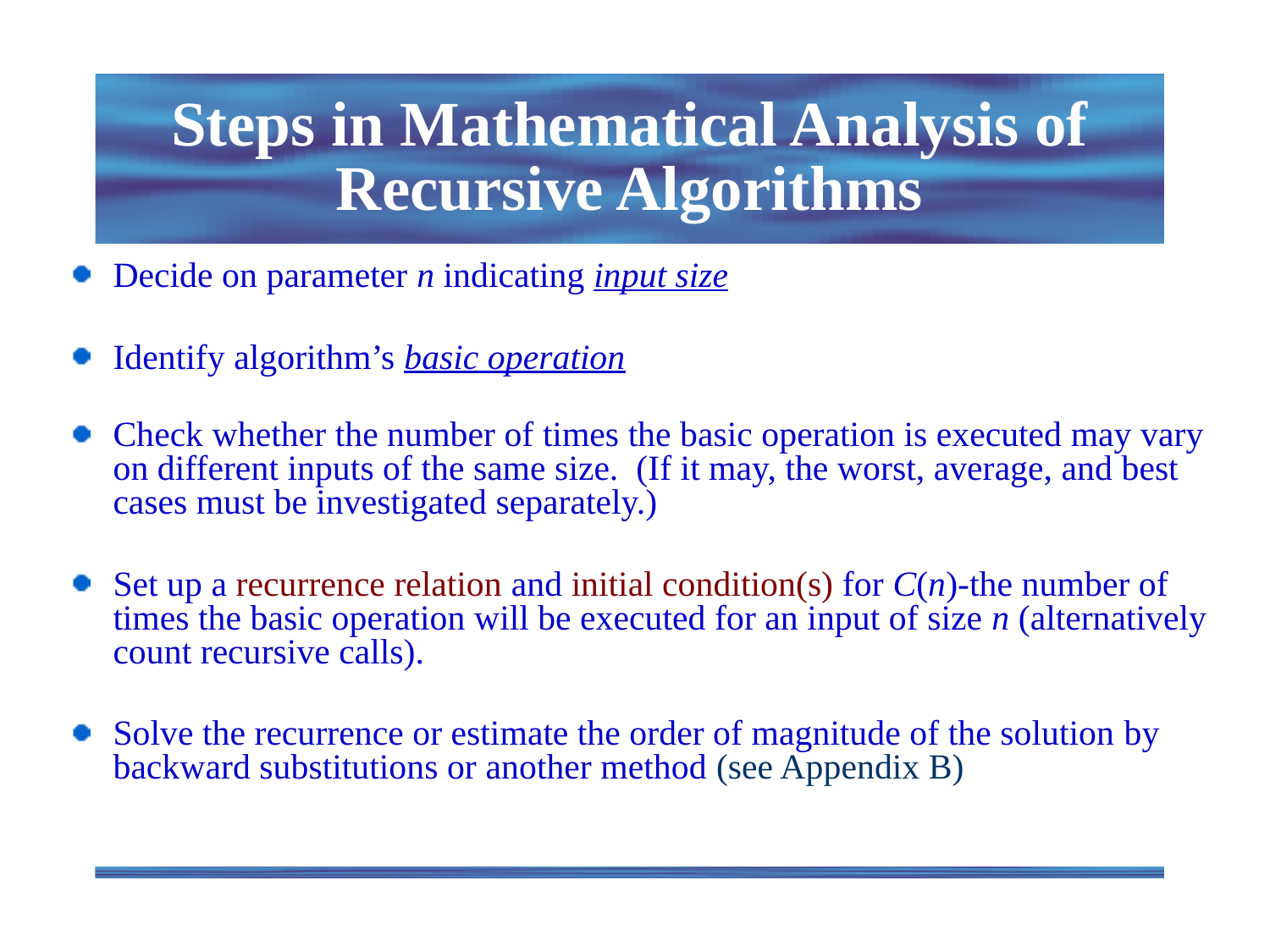

# Steps in Mathematical Analysis of Recursive Algorithms
Decide on parameter n indicating input size

Identify algorithm’s basic operation

Check whether the number of times the basic operation is executed may vary on different inputs of the same size.  (If it may, the worst, average, and best cases must be investigated separately.)

Set up a recurrence relation and initial condition(s) for C(n)-the number of times the basic operation will be executed for an input of size n (alternatively count recursive calls).

Solve the recurrence or estimate the order of magnitude of the solution by backward substitutions or another method (see Appendix B)